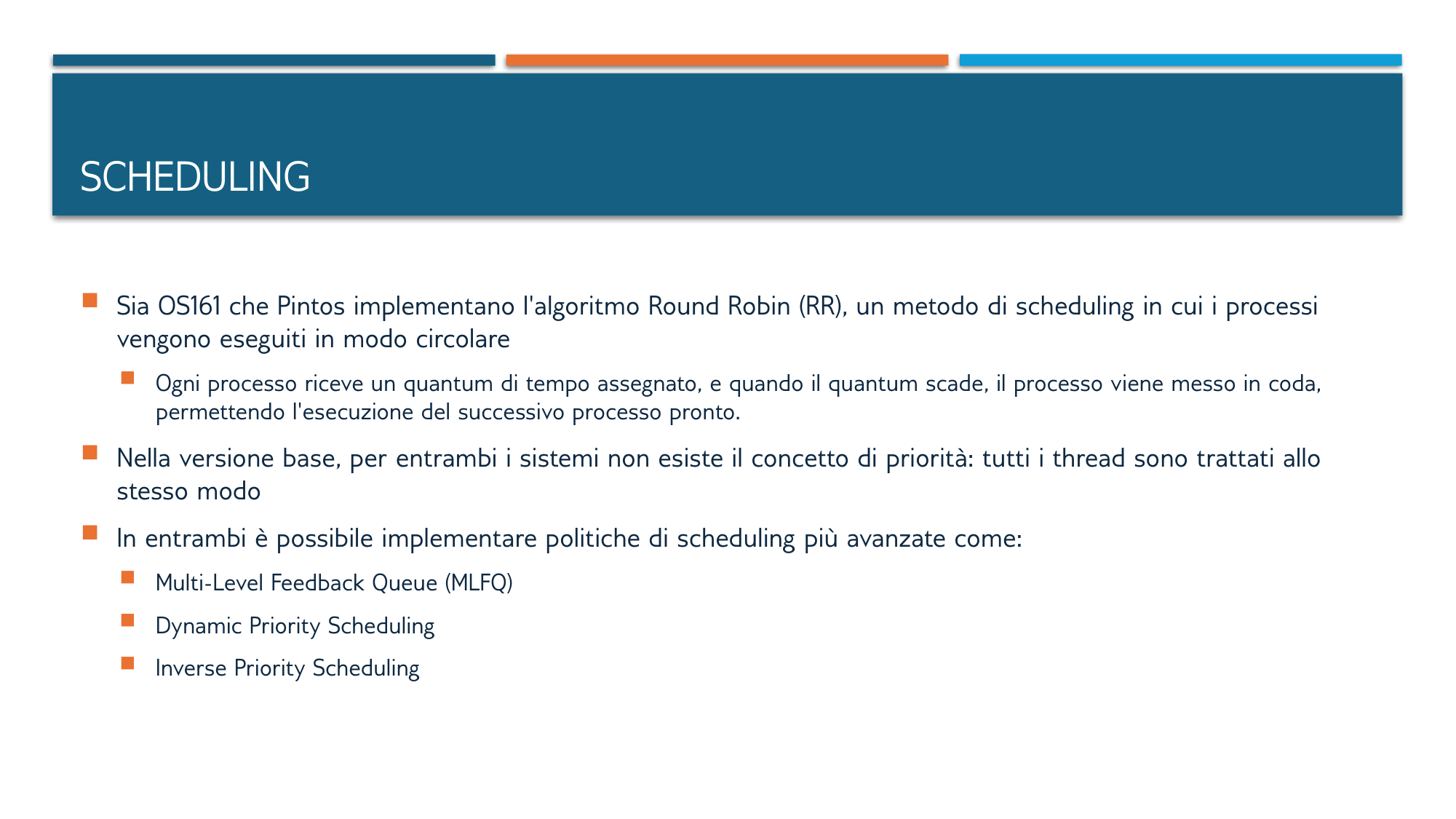

# Scheduling
Sia OS161 che Pintos implementano l'algoritmo Round Robin (RR), un metodo di scheduling in cui i processi vengono eseguiti in modo circolare
Ogni processo riceve un quantum di tempo assegnato, e quando il quantum scade, il processo viene messo in coda, permettendo l'esecuzione del successivo processo pronto.
Nella versione base, per entrambi i sistemi non esiste il concetto di priorità: tutti i thread sono trattati allo stesso modo
In entrambi è possibile implementare politiche di scheduling più avanzate come:
Multi-Level Feedback Queue (MLFQ)
Dynamic Priority Scheduling
Inverse Priority Scheduling